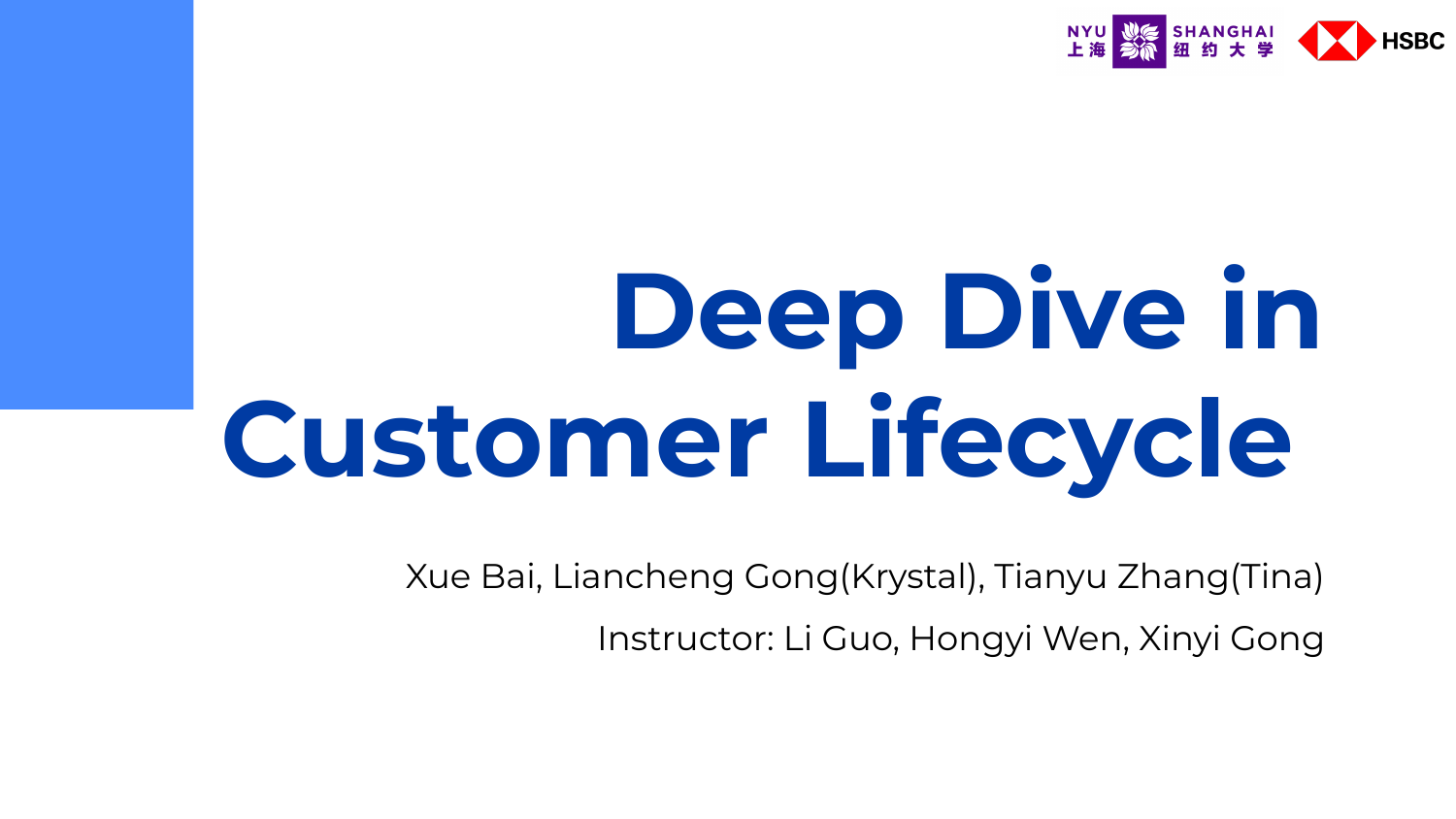

# Deep Dive in Customer Lifecycle
Xue Bai, Liancheng Gong(Krystal), Tianyu Zhang(Tina)
Instructor: Li Guo, Hongyi Wen, Xinyi Gong